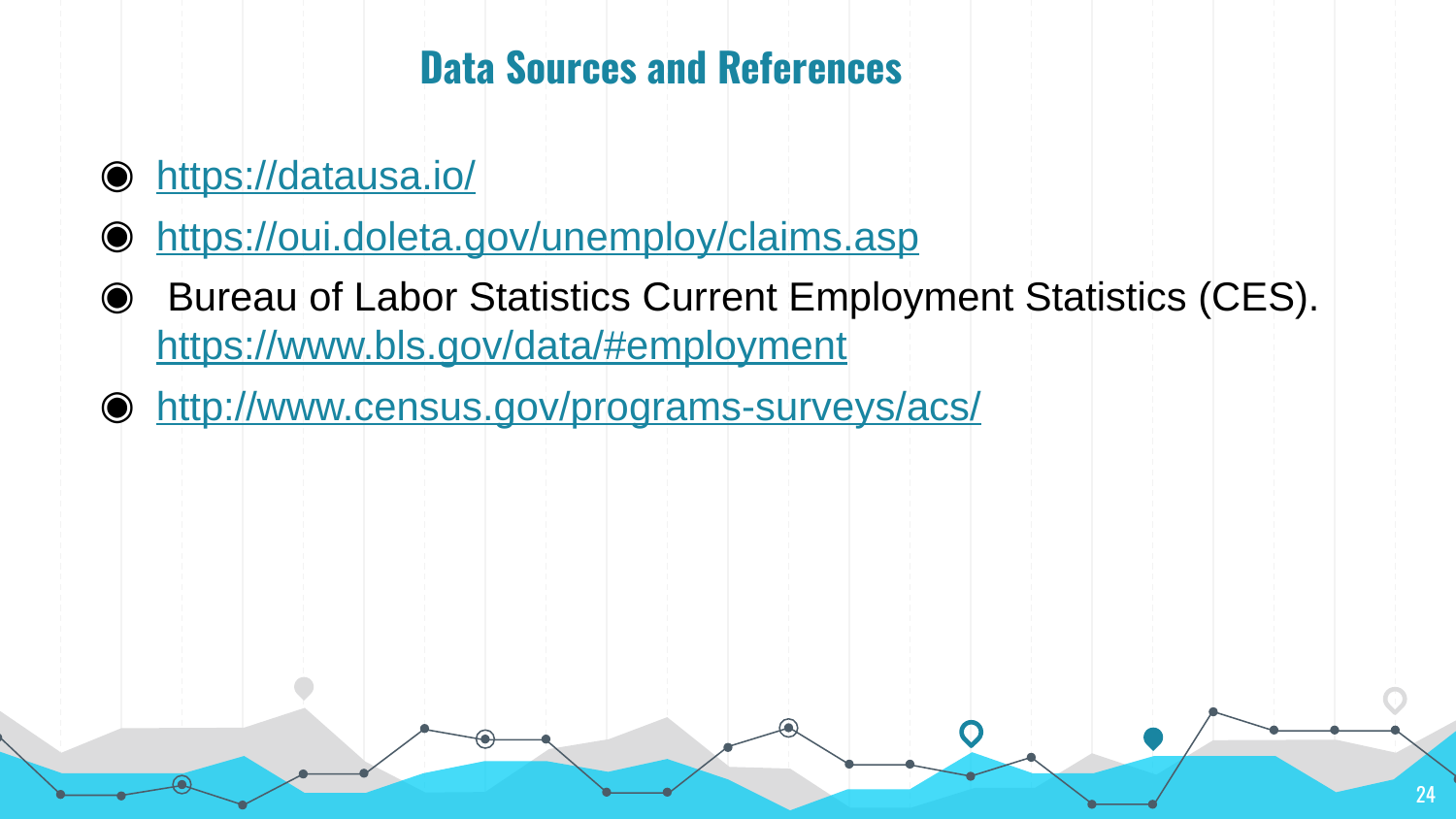

# Data Sources and References
https://datausa.io/
https://oui.doleta.gov/unemploy/claims.asp
 Bureau of Labor Statistics Current Employment Statistics (CES). https://www.bls.gov/data/#employment
http://www.census.gov/programs-surveys/acs/

24